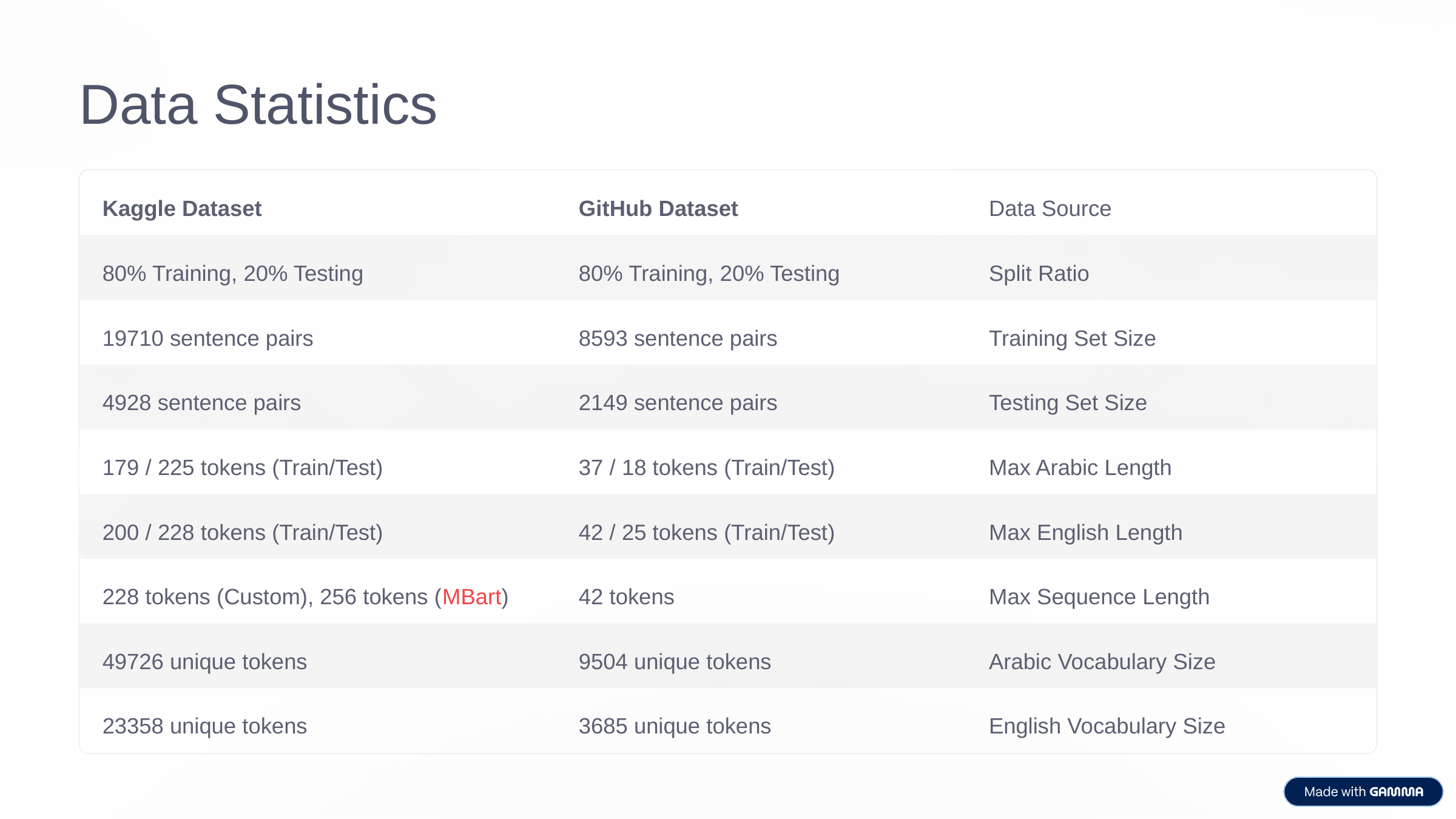

Data Statistics

Kaggle Dataset
GitHub Dataset
Data Source

80% Training, 20% Testing
80% Training, 20% Testing
Split Ratio

19710 sentence pairs
8593 sentence pairs
Training Set Size

4928 sentence pairs
2149 sentence pairs
Testing Set Size

179 / 225 tokens (Train/Test)
37 / 18 tokens (Train/Test)
Max Arabic Length

200 / 228 tokens (Train/Test)
42 / 25 tokens (Train/Test)
Max English Length

228 tokens (Custom), 256 tokens (MBart)
42 tokens
Max Sequence Length

49726 unique tokens
9504 unique tokens
Arabic Vocabulary Size

23358 unique tokens
3685 unique tokens
English Vocabulary Size